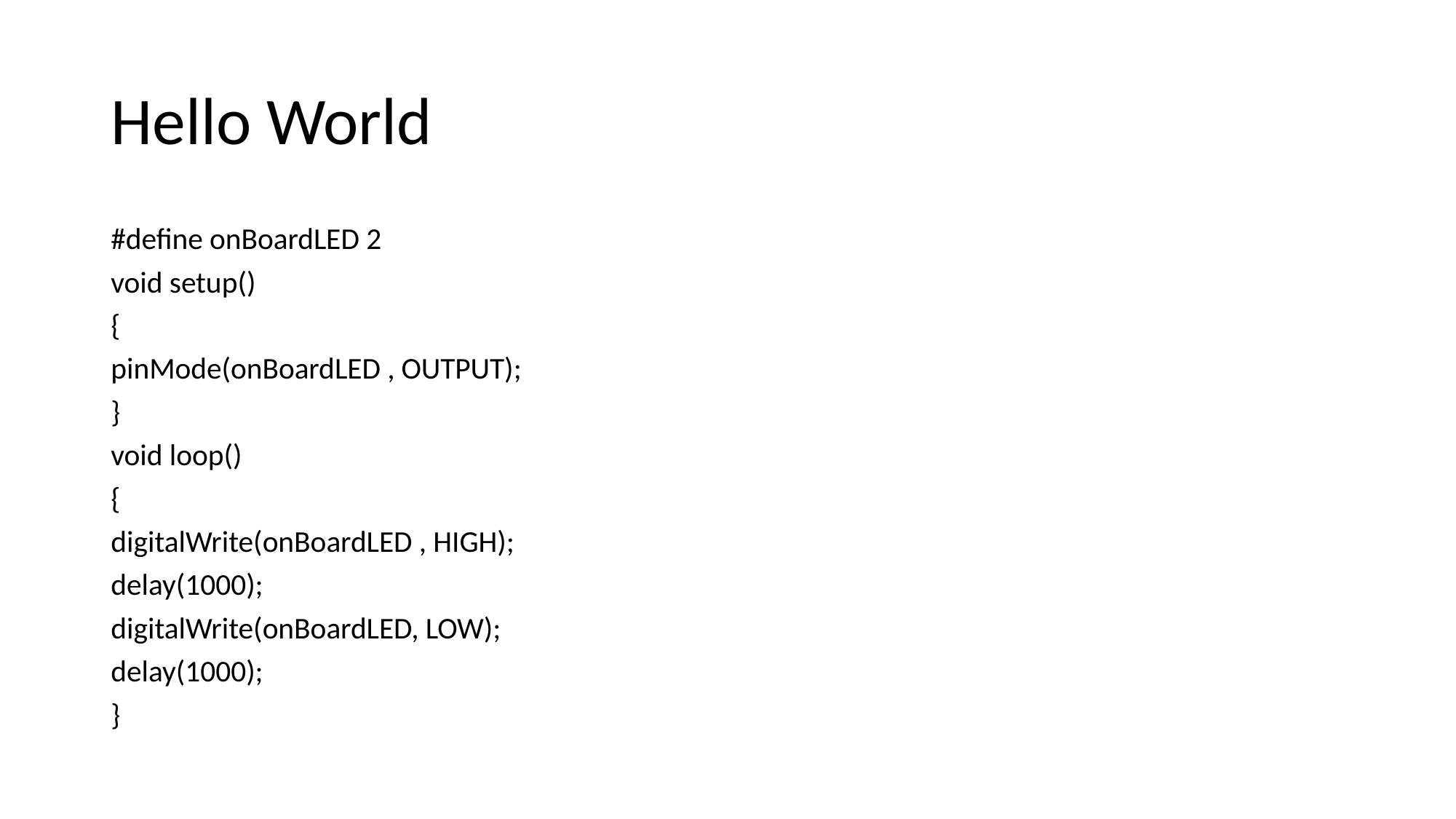

# Hello World
#define onBoardLED 2
void setup()
{
pinMode(onBoardLED , OUTPUT);
}
void loop()
{
digitalWrite(onBoardLED , HIGH);
delay(1000);
digitalWrite(onBoardLED, LOW);
delay(1000);
}